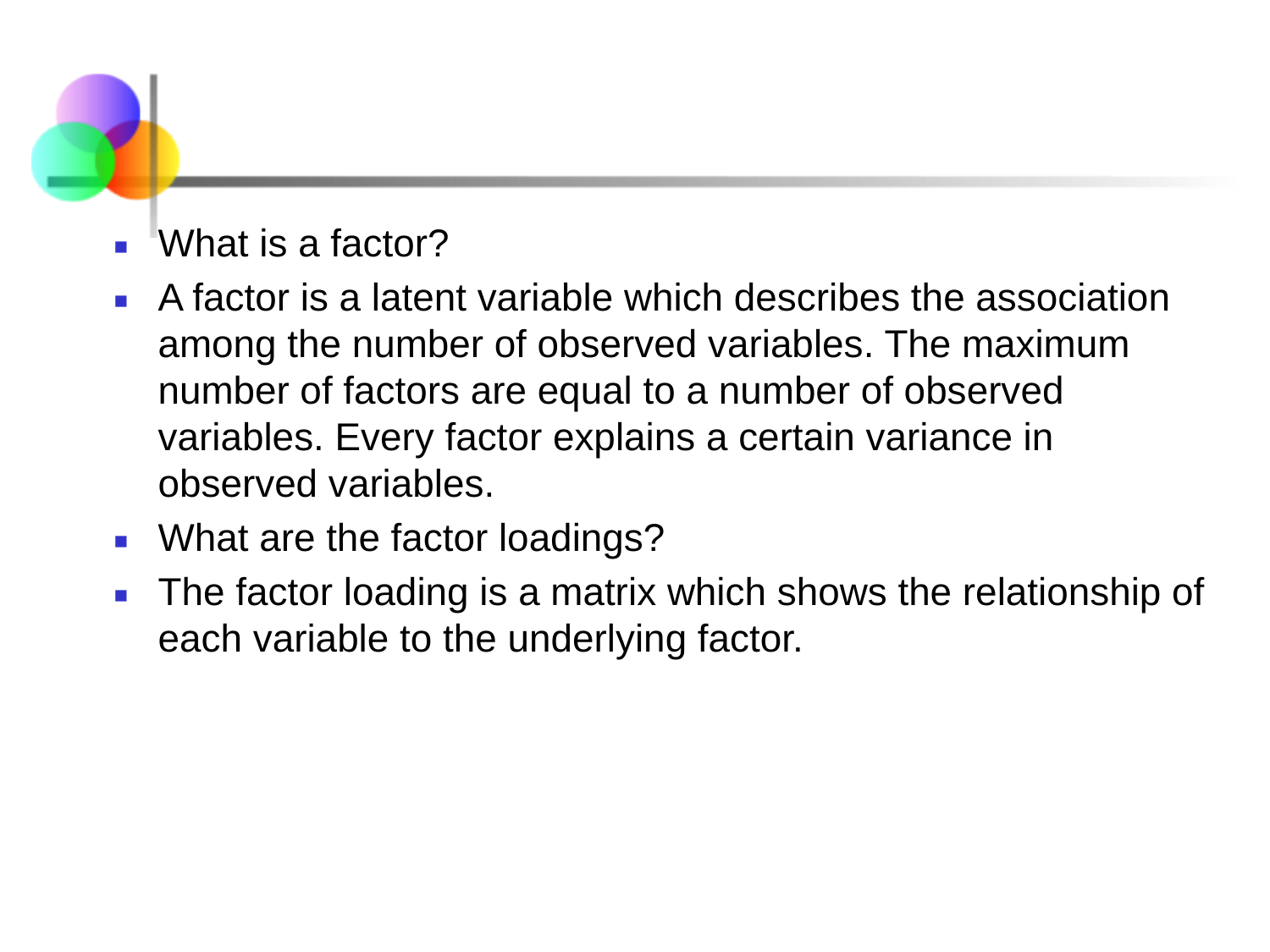

What is a factor?
A factor is a latent variable which describes the association among the number of observed variables. The maximum number of factors are equal to a number of observed variables. Every factor explains a certain variance in observed variables.
What are the factor loadings?
The factor loading is a matrix which shows the relationship of each variable to the underlying factor.